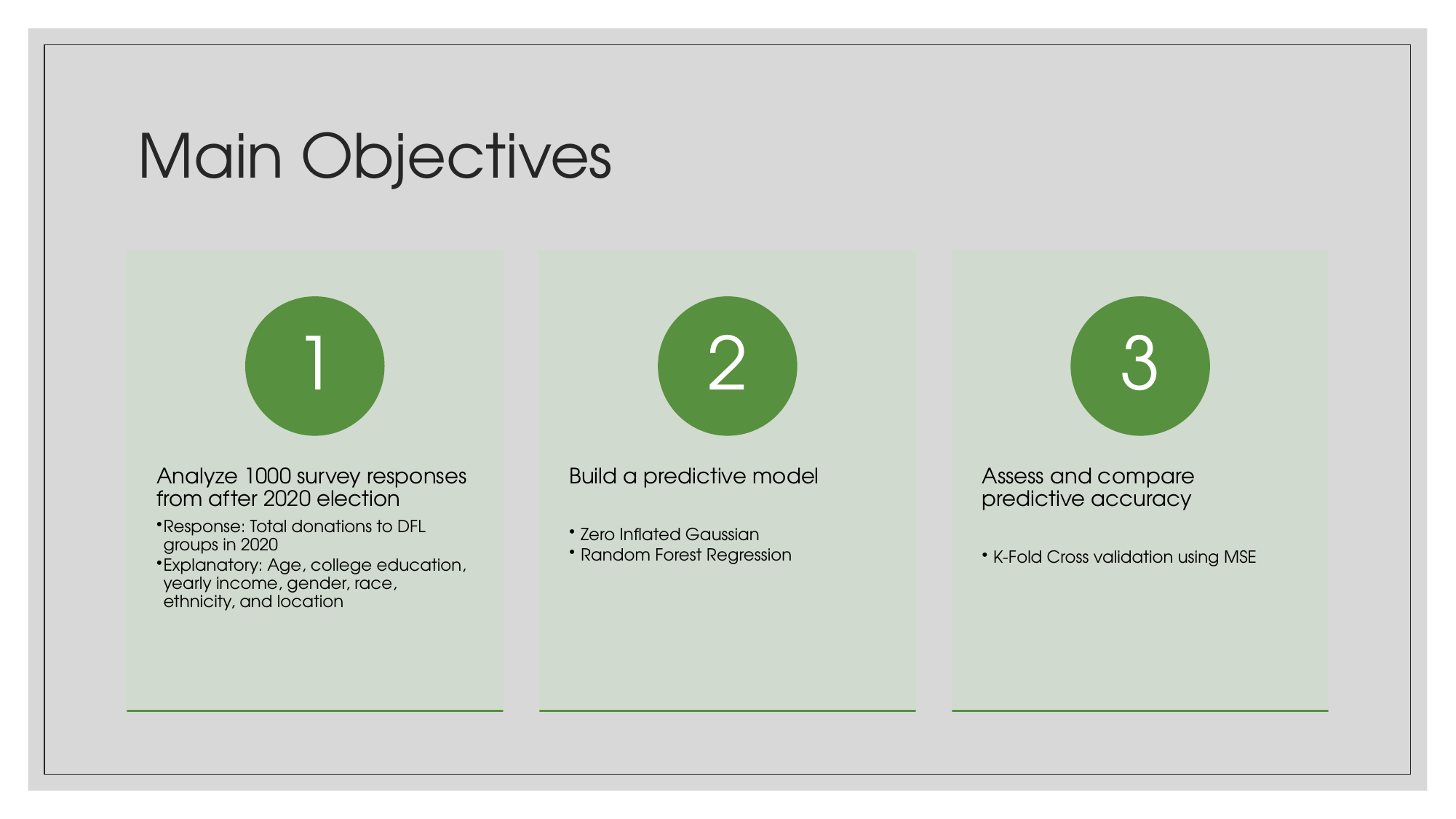

# Main Objectives
Analyze 1000 survey responses from after 2020 election
Response: Total donations to DFL groups in 2020
Explanatory: Age, college education, yearly income, gender, race, ethnicity, and location
1
Build a predictive model

 Zero Inflated Gaussian
 Random Forest Regression
2
Assess and compare predictive accuracy

 K-Fold Cross validation using MSE
3